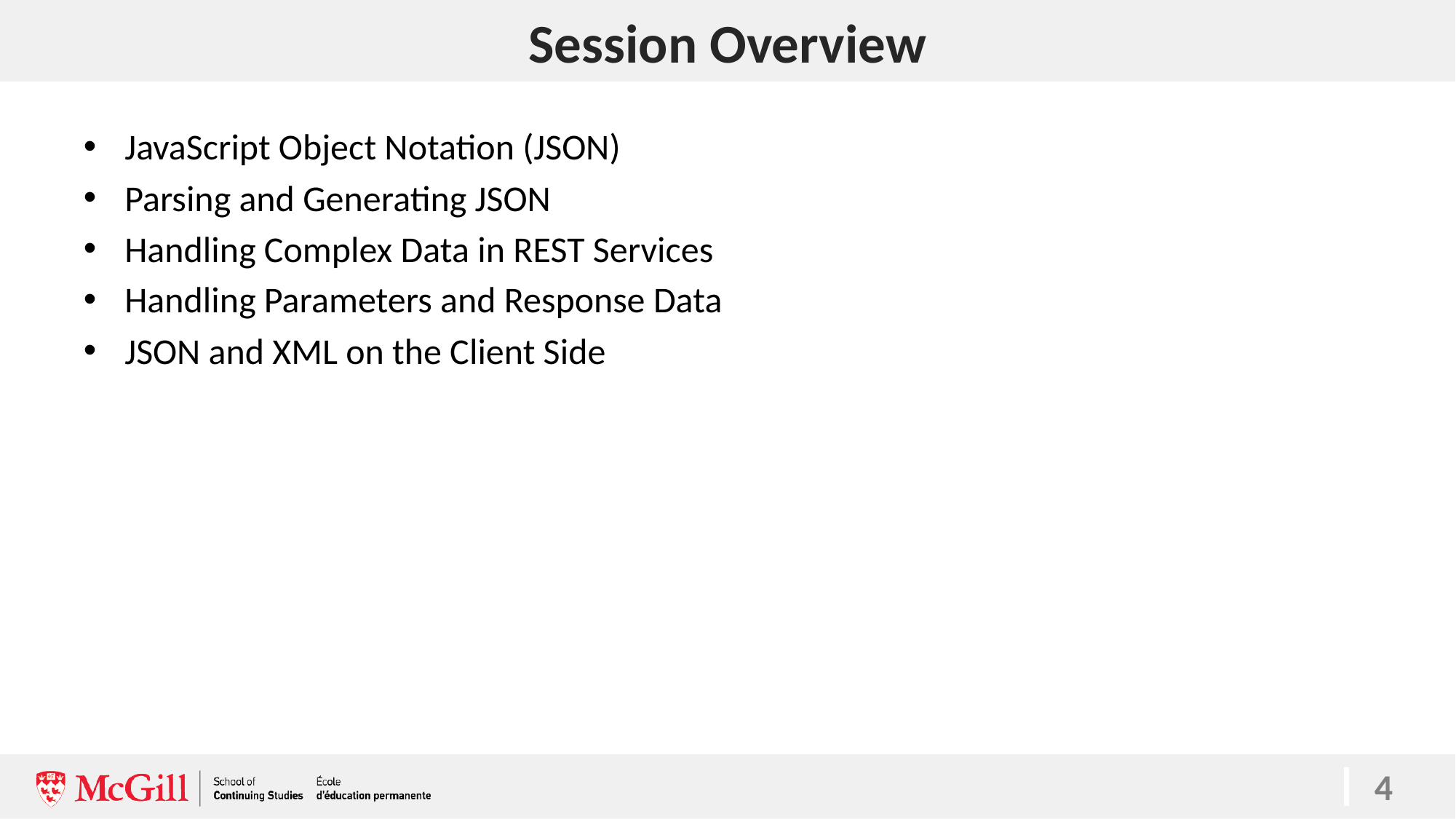

# Session Overview
JavaScript Object Notation (JSON)
Parsing and Generating JSON
Handling Complex Data in REST Services
Handling Parameters and Response Data
JSON and XML on the Client Side